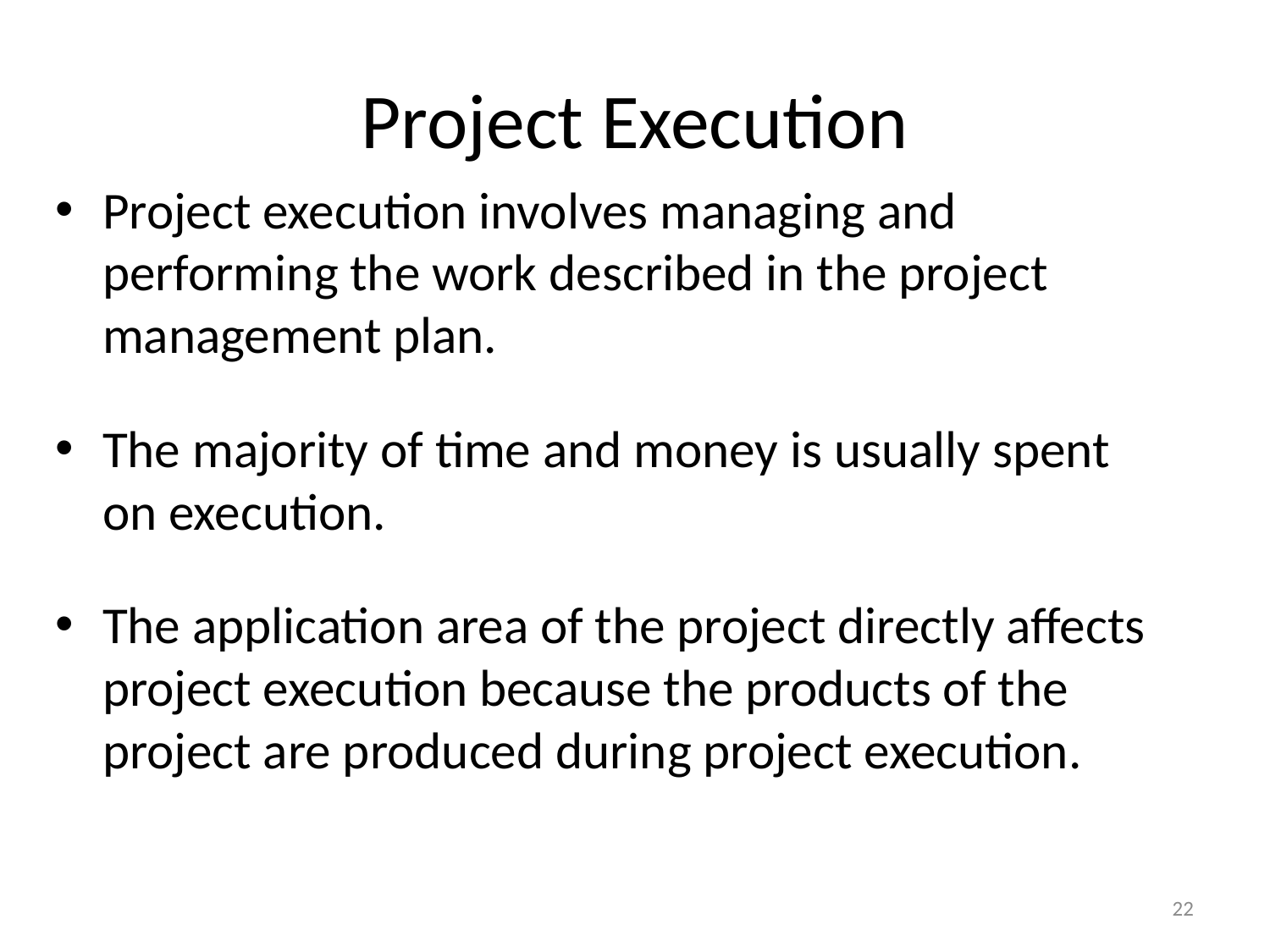

# Project Execution
Project execution involves managing and performing the work described in the project management plan.
The majority of time and money is usually spent on execution.
The application area of the project directly affects project execution because the products of the project are produced during project execution.

22